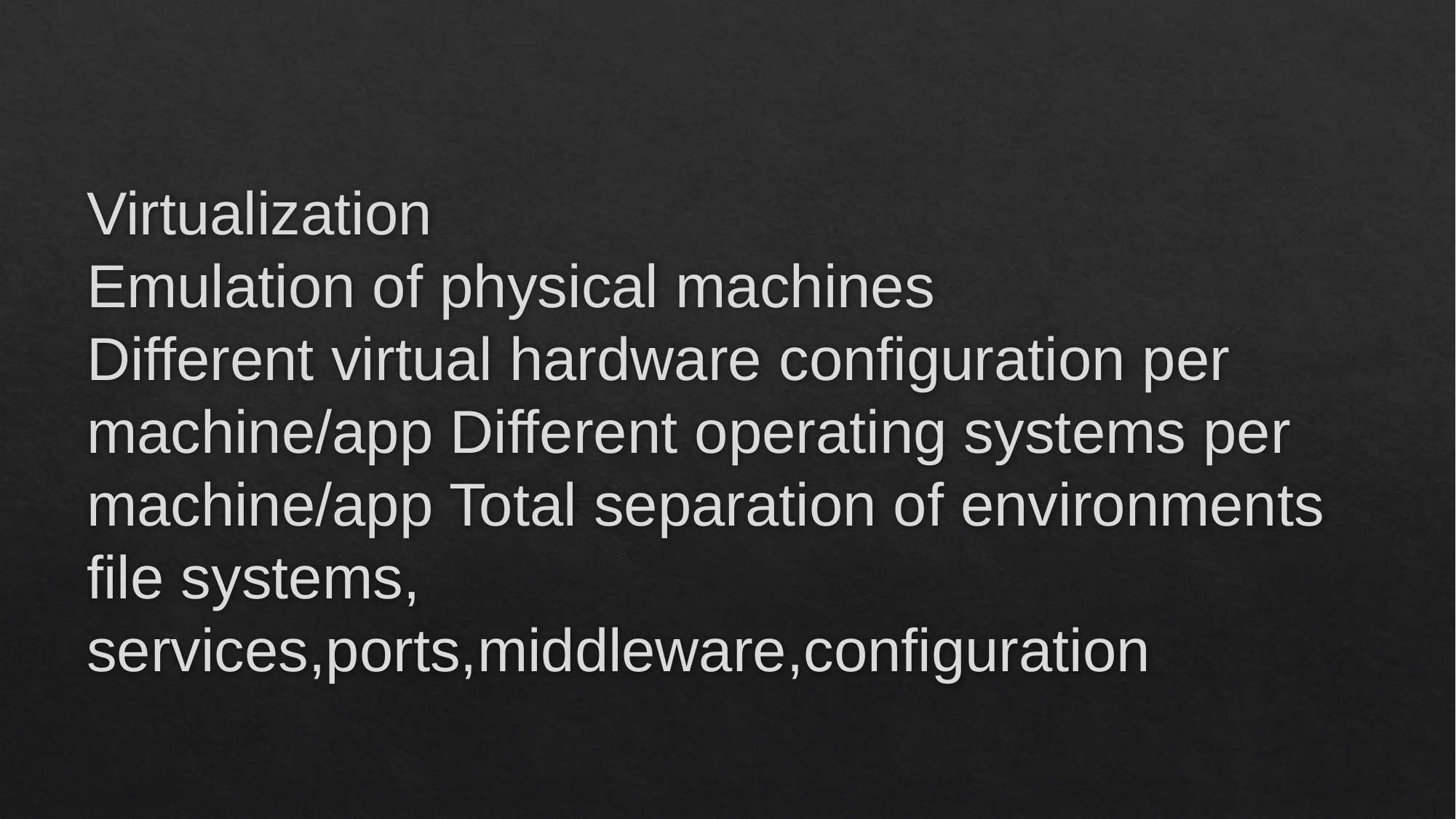

# Virtualization Emulation of physical machines Different virtual hardware configuration per machine/app Different operating systems per machine/app Total separation of environments file systems, services,ports,middleware,configuration